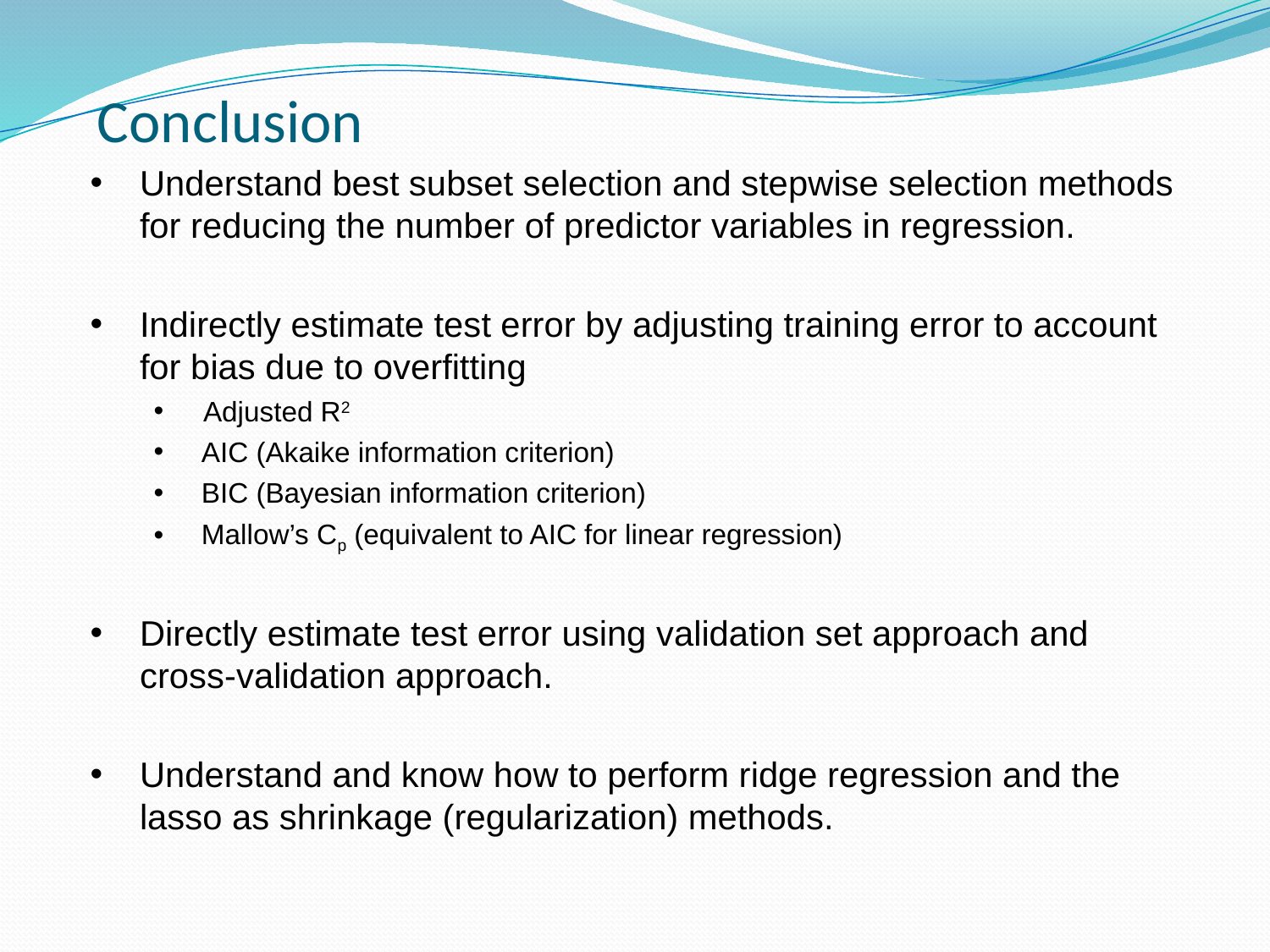

Conclusion
Understand best subset selection and stepwise selection methods for reducing the number of predictor variables in regression.

Indirectly estimate test error by adjusting training error to account for bias due to overfitting
Adjusted R2
AIC (Akaike information criterion)
BIC (Bayesian information criterion)
Mallow’s Cp (equivalent to AIC for linear regression)

Directly estimate test error using validation set approach and cross-validation approach.

Understand and know how to perform ridge regression and the lasso as shrinkage (regularization) methods.